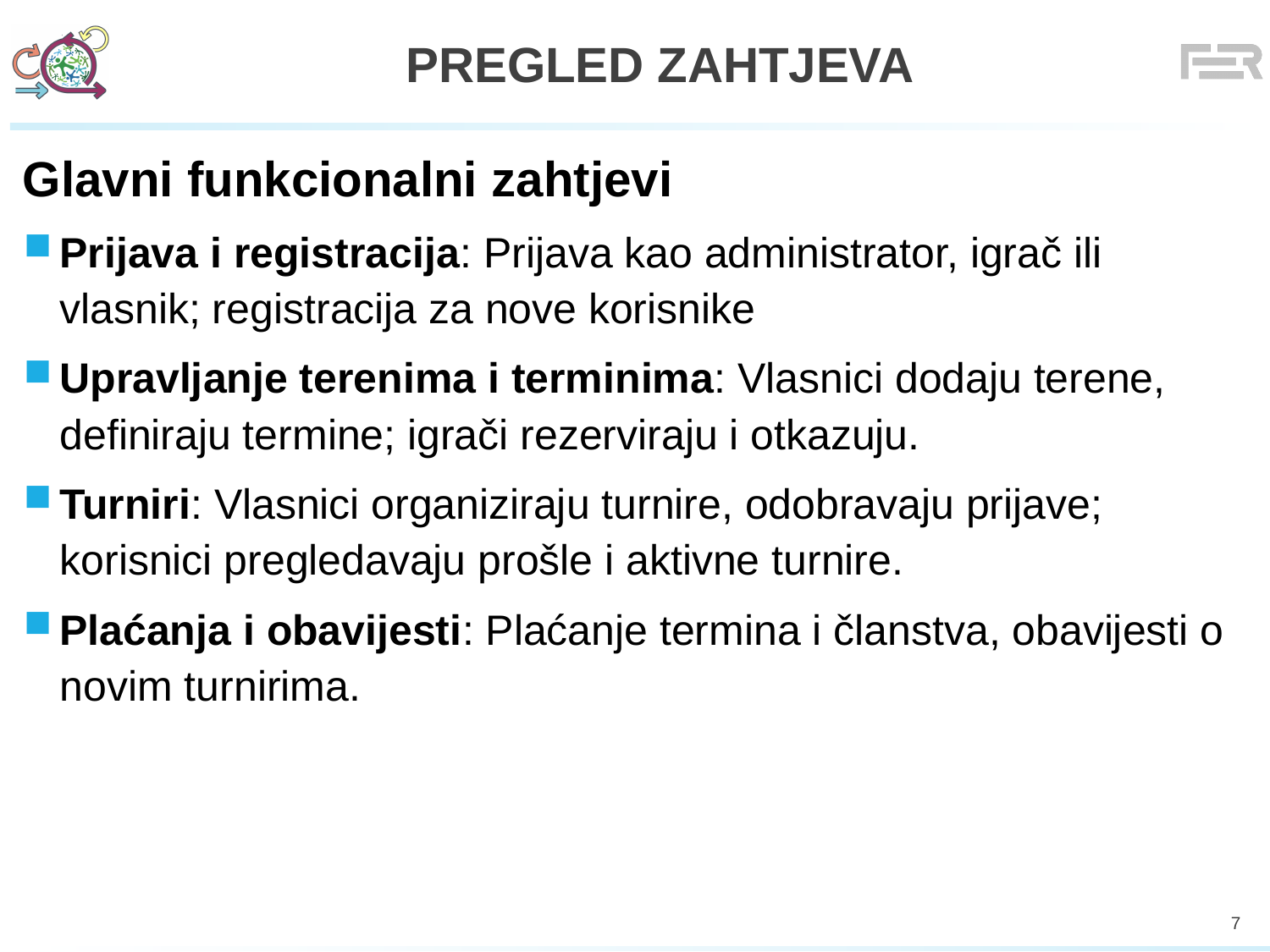

# Pregled zahtjeva
Glavni funkcionalni zahtjevi
Prijava i registracija: Prijava kao administrator, igrač ili vlasnik; registracija za nove korisnike
Upravljanje terenima i terminima: Vlasnici dodaju terene, definiraju termine; igrači rezerviraju i otkazuju.
Turniri: Vlasnici organiziraju turnire, odobravaju prijave; korisnici pregledavaju prošle i aktivne turnire.
Plaćanja i obavijesti: Plaćanje termina i članstva, obavijesti o novim turnirima.
7